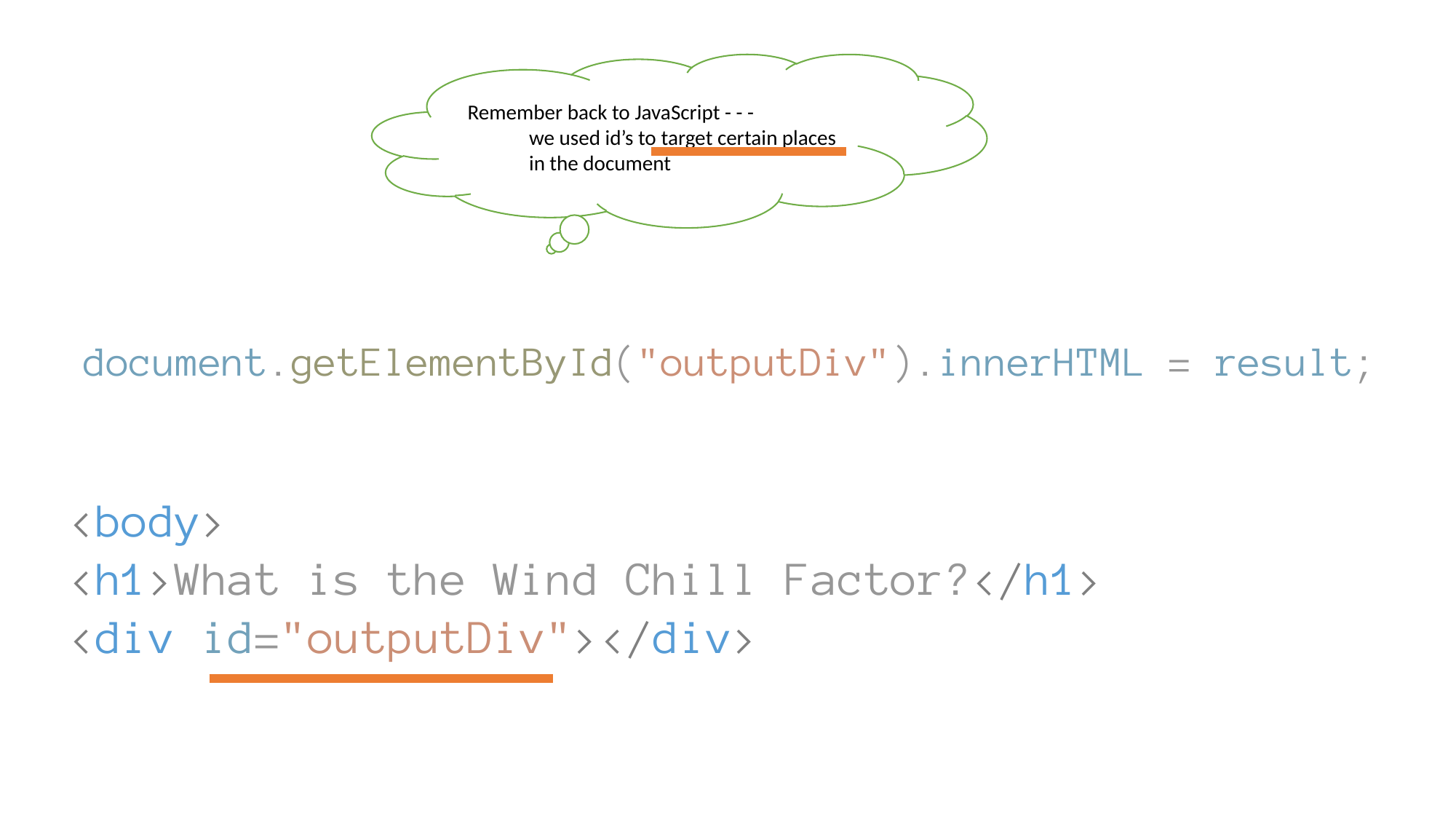

Remember back to JavaScript - - -
             we used id’s to target certain places
             in the document
document.getElementById("outputDiv").innerHTML = result;
<body>
<h1>What is the Wind Chill Factor?</h1>
<div id="outputDiv"></div>